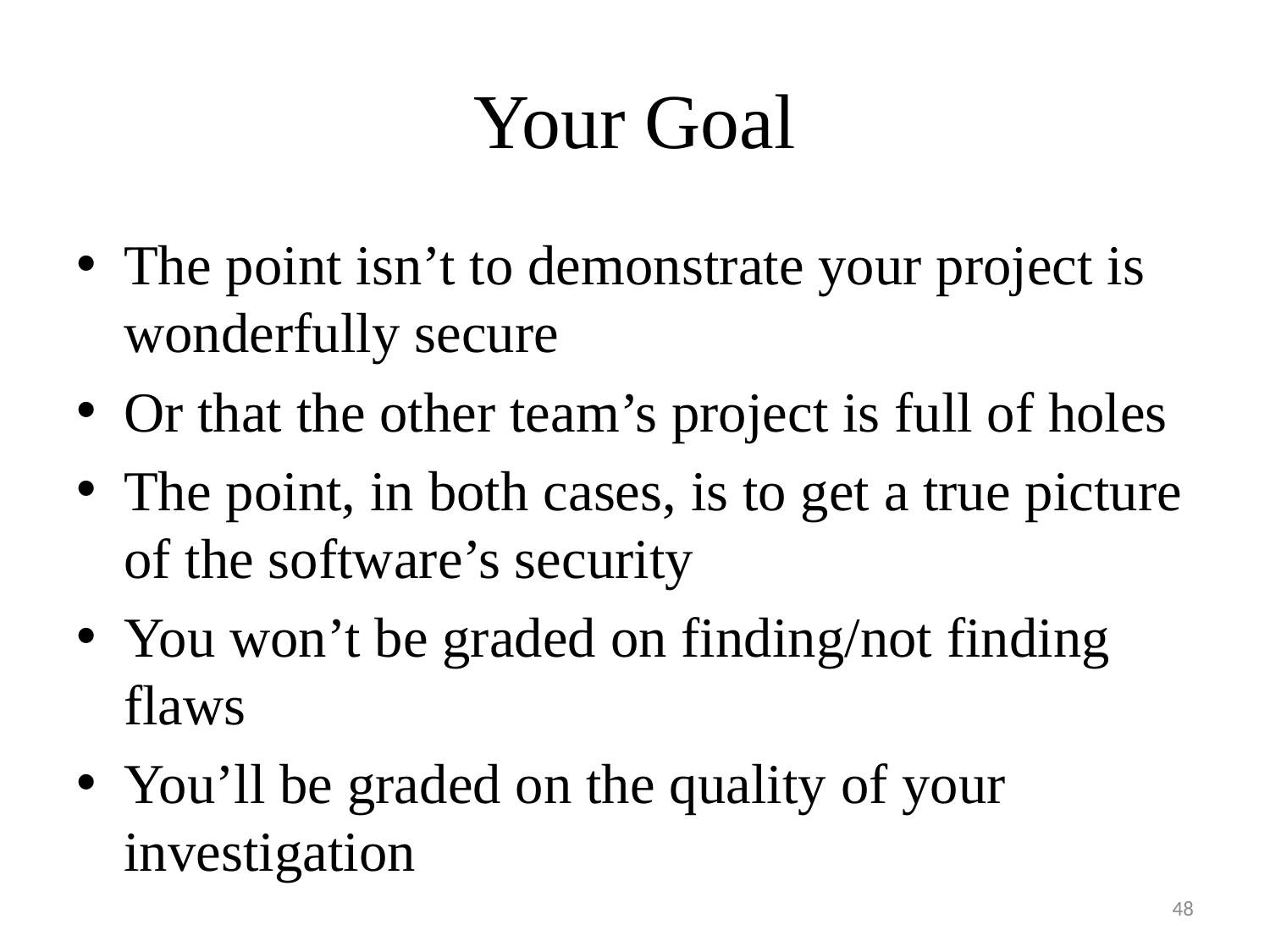

# Your Goal
The point isn’t to demonstrate your project is wonderfully secure
Or that the other team’s project is full of holes
The point, in both cases, is to get a true picture of the software’s security
You won’t be graded on finding/not finding flaws
You’ll be graded on the quality of your investigation
48